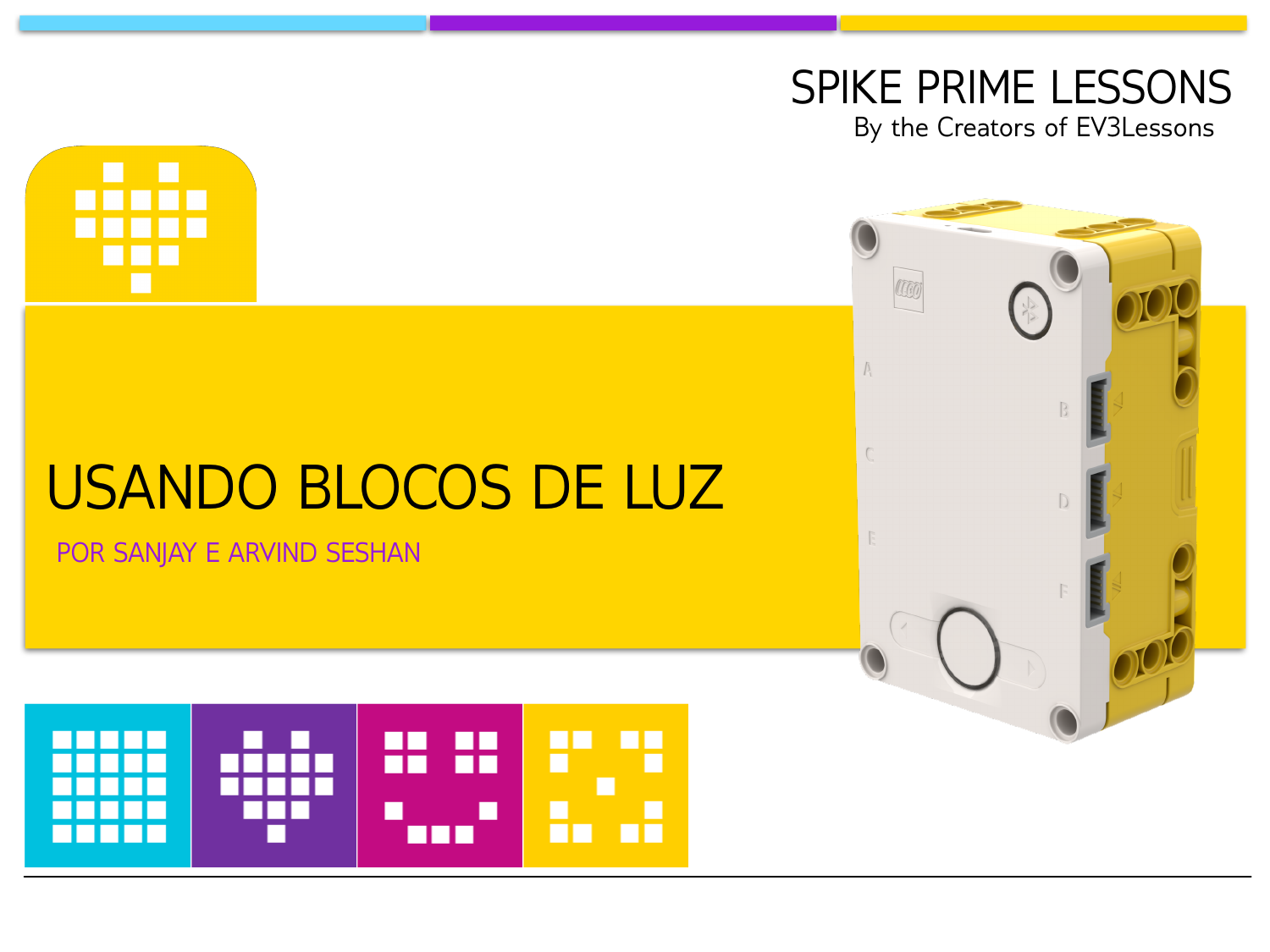

# Usando blocos de luz
por SANJAY e ARVIND SESHAN